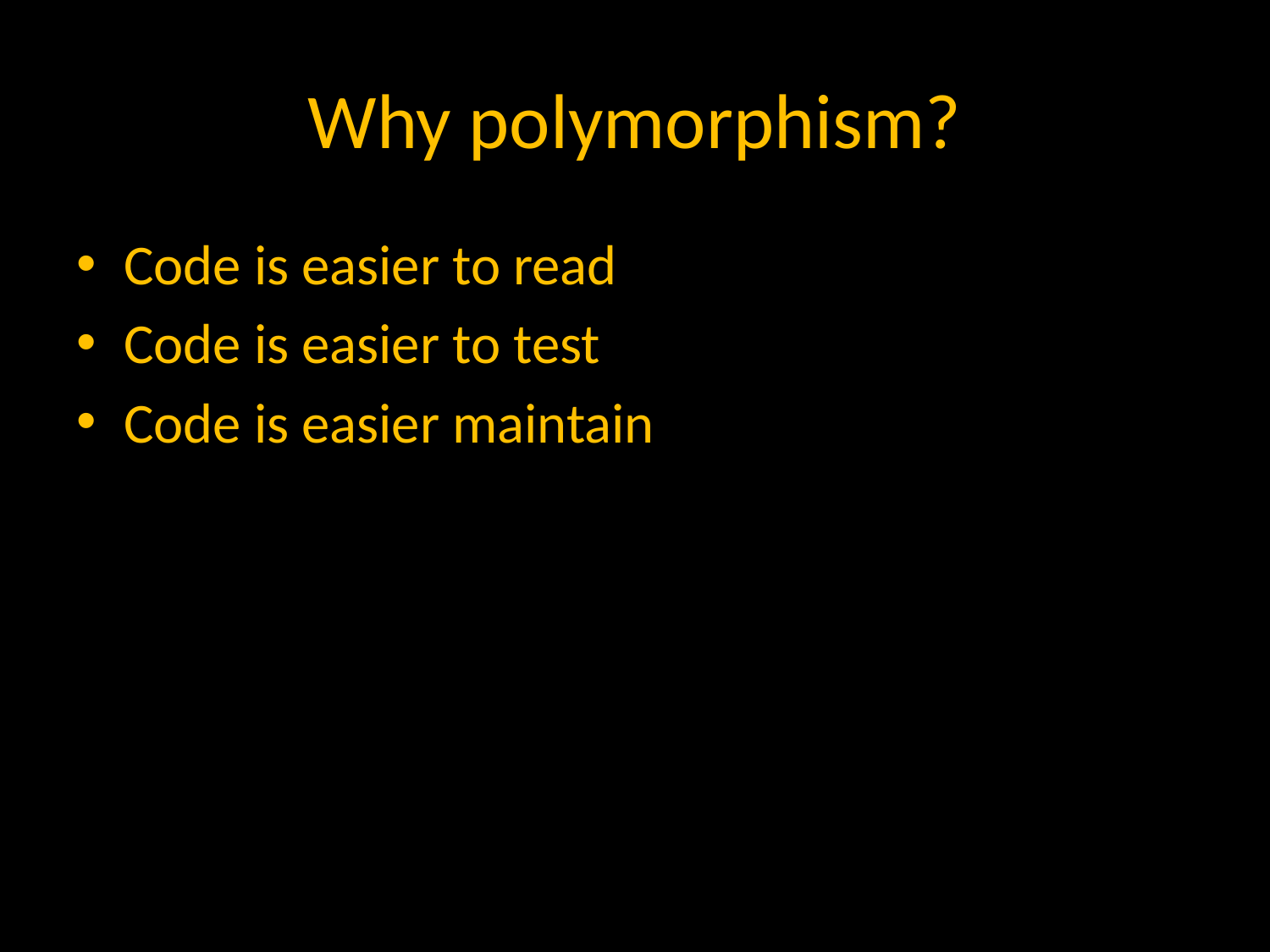

# Why polymorphism?
Code is easier to read
Code is easier to test
Code is easier maintain